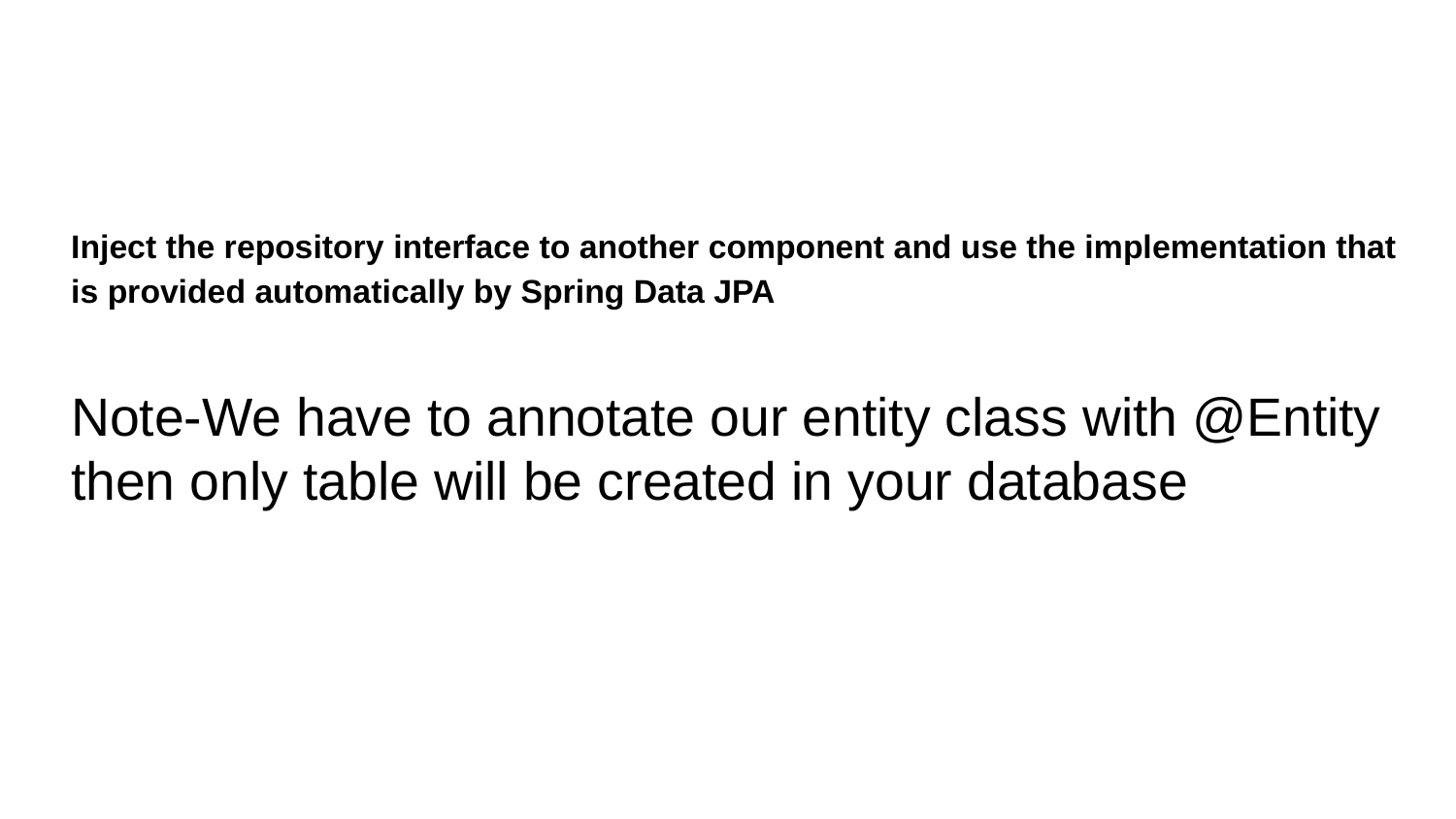

# Inject the repository interface to another component and use the implementation that is provided automatically by Spring Data JPA

Note-We have to annotate our entity class with @Entity then only table will be created in your database